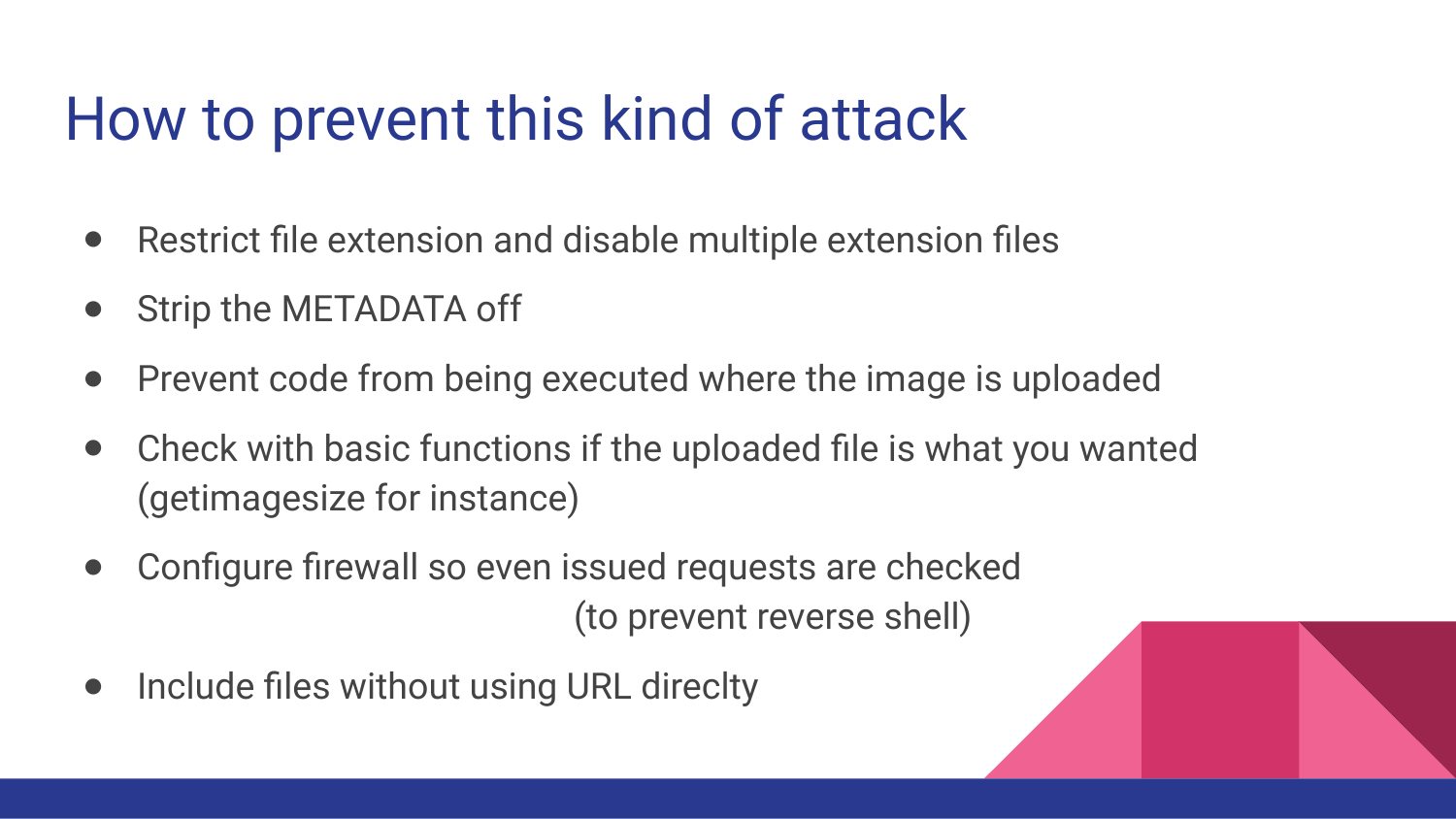

# How to prevent this kind of attack
Restrict file extension and disable multiple extension files
Strip the METADATA off
Prevent code from being executed where the image is uploaded
Check with basic functions if the uploaded file is what you wanted (getimagesize for instance)
Configure firewall so even issued requests are checked 					(to prevent reverse shell)
Include files without using URL direclty